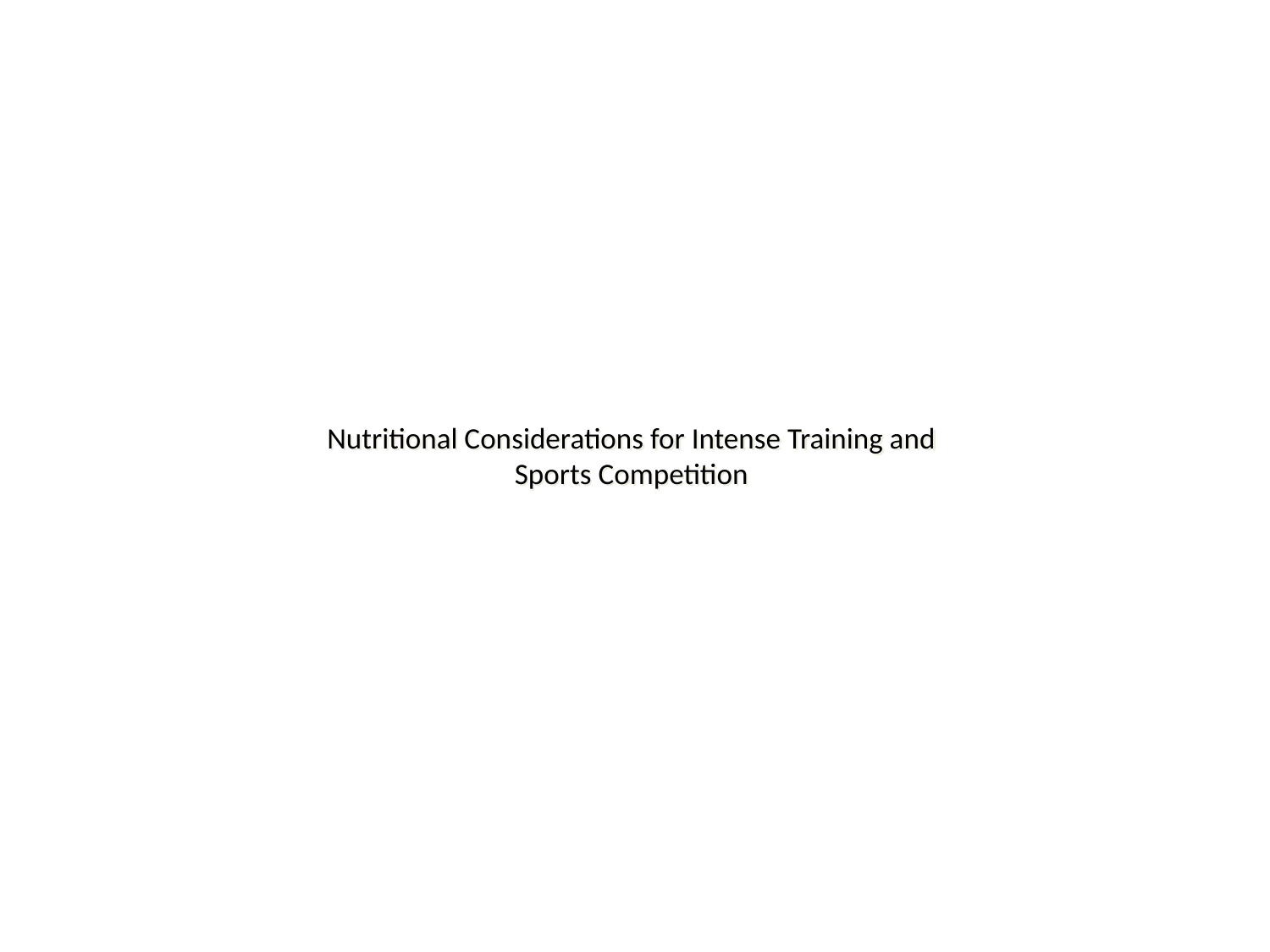

# Nutritional Considerations for Intense Training and Sports Competition